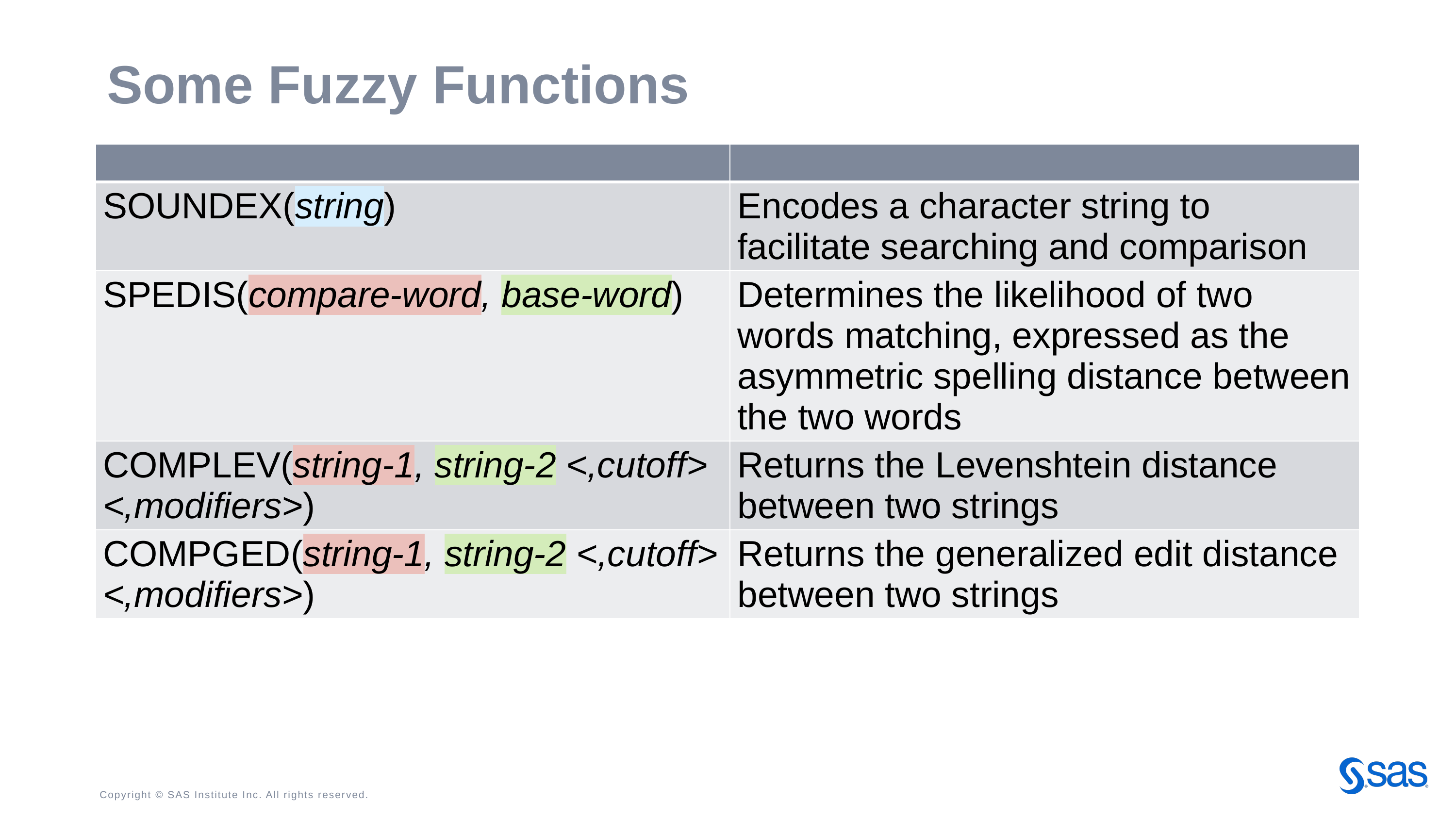

Some Fuzzy Functions
|  |  |
| --- | --- |
| SOUNDEX(string) | Encodes a character string to facilitate searching and comparison |
| SPEDIS(compare-word, base-word) | Determines the likelihood of two words matching, expressed as the asymmetric spelling distance between the two words |
| COMPLEV(string-1, string-2 <,cutoff> <,modifiers>) | Returns the Levenshtein distance between two strings |
| COMPGED(string-1, string-2 <,cutoff> <,modifiers>) | Returns the generalized edit distance between two strings |